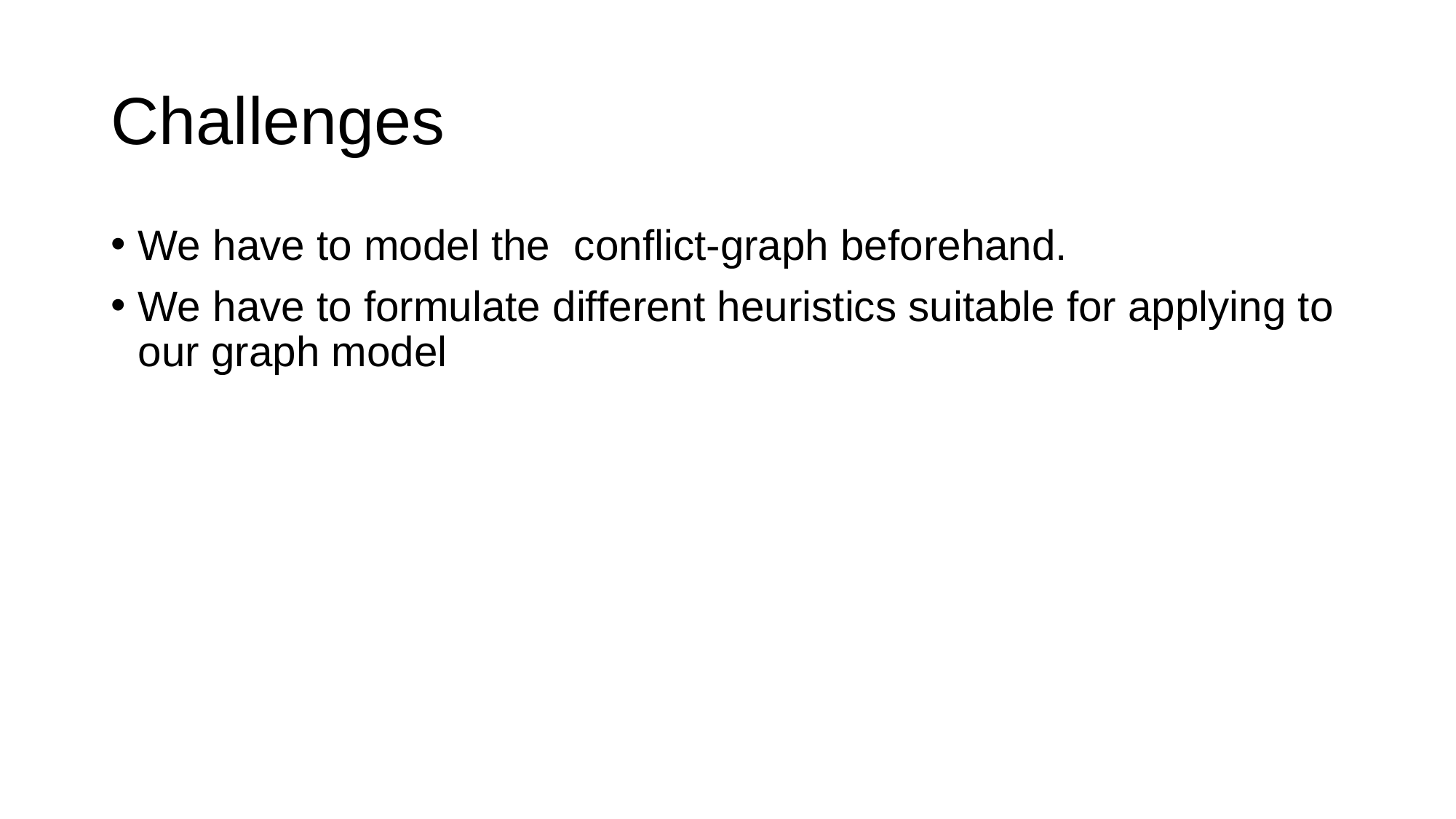

# Challenges
We have to model the  conflict-graph beforehand.
We have to formulate different heuristics suitable for applying to our graph model